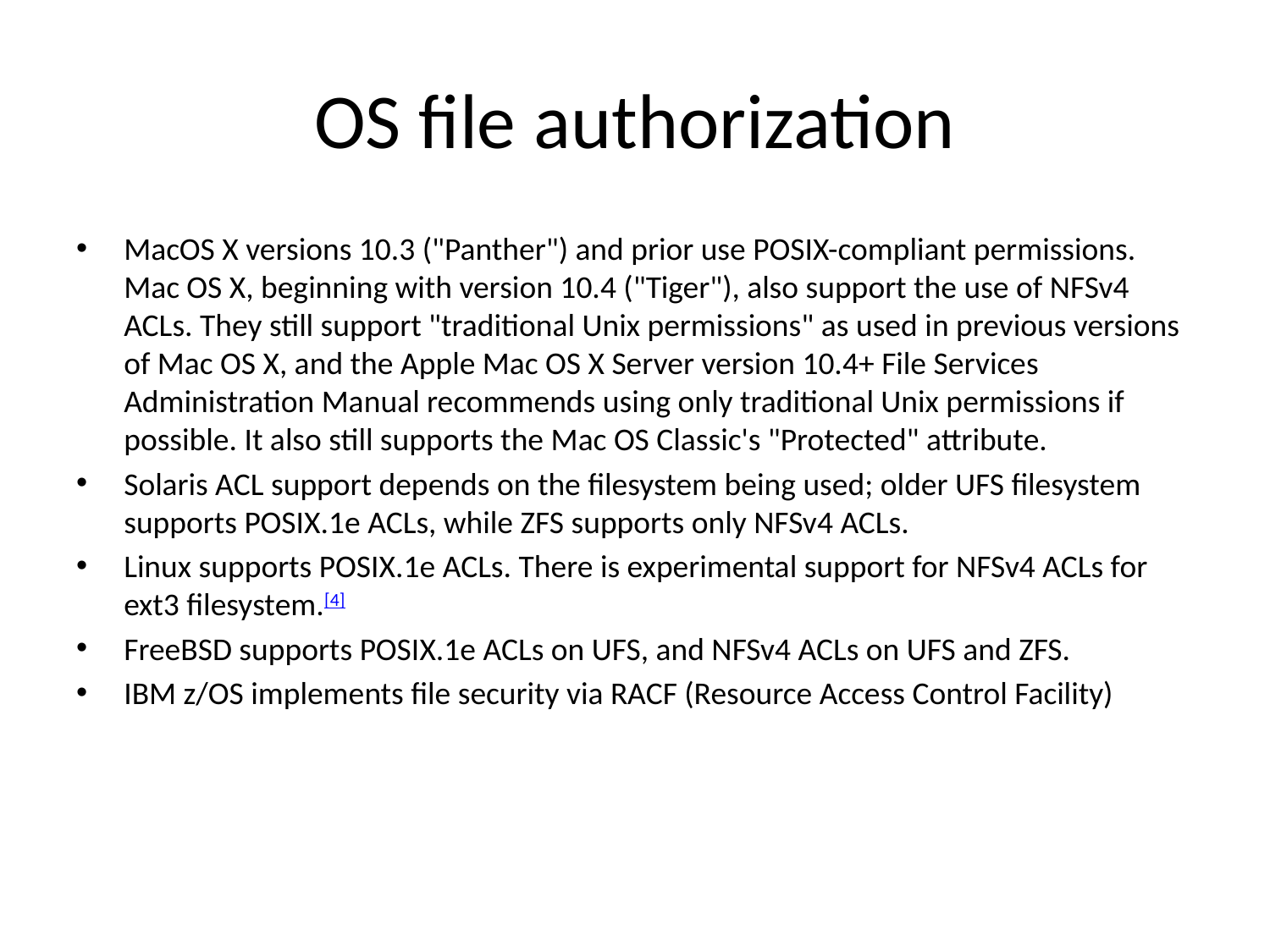

# OS file authorization
MacOS X versions 10.3 ("Panther") and prior use POSIX-compliant permissions. Mac OS X, beginning with version 10.4 ("Tiger"), also support the use of NFSv4 ACLs. They still support "traditional Unix permissions" as used in previous versions of Mac OS X, and the Apple Mac OS X Server version 10.4+ File Services Administration Manual recommends using only traditional Unix permissions if possible. It also still supports the Mac OS Classic's "Protected" attribute.
Solaris ACL support depends on the filesystem being used; older UFS filesystem supports POSIX.1e ACLs, while ZFS supports only NFSv4 ACLs.
Linux supports POSIX.1e ACLs. There is experimental support for NFSv4 ACLs for ext3 filesystem.[4]
FreeBSD supports POSIX.1e ACLs on UFS, and NFSv4 ACLs on UFS and ZFS.
IBM z/OS implements file security via RACF (Resource Access Control Facility)